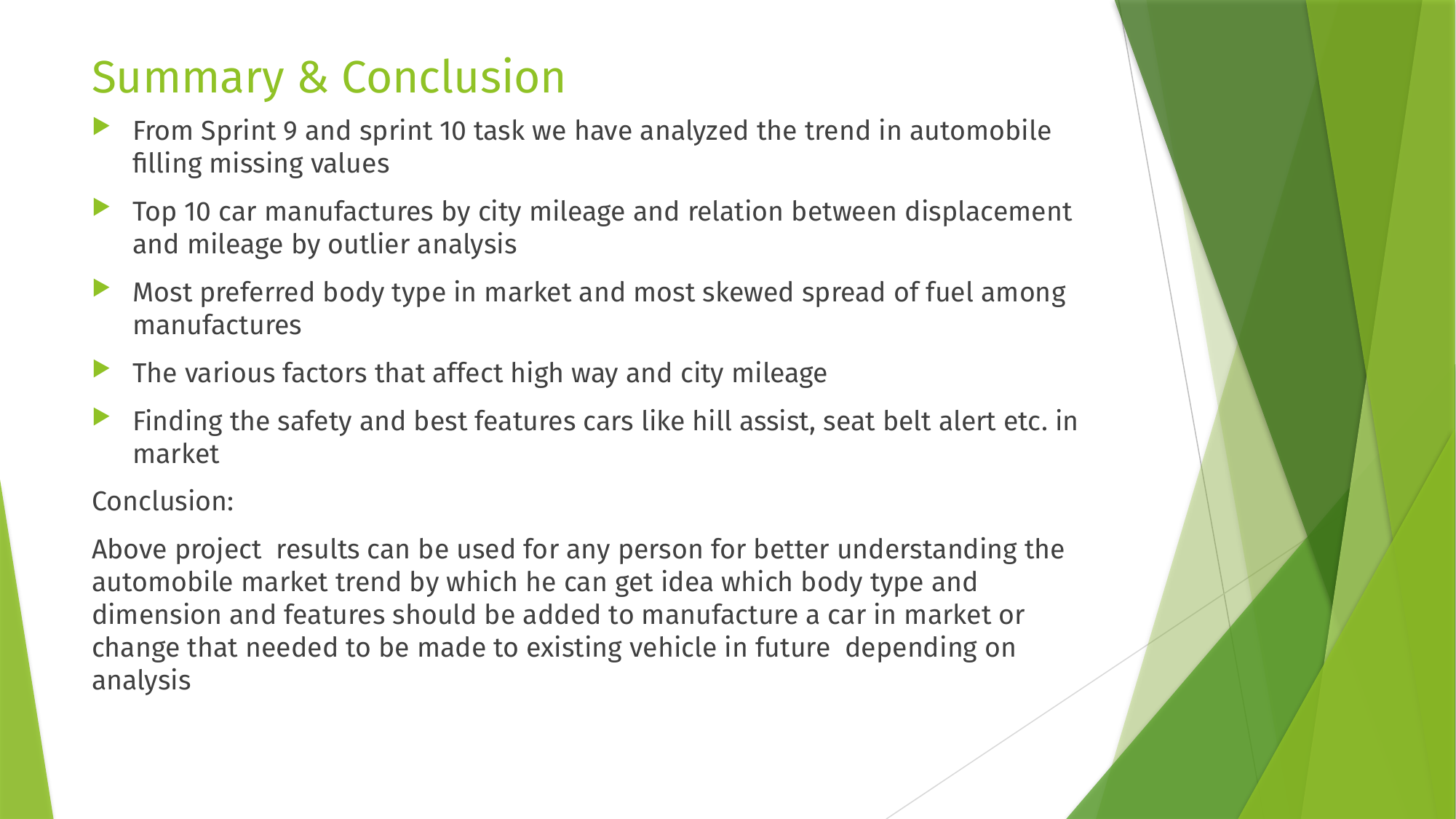

# Summary & Conclusion
From Sprint 9 and sprint 10 task we have analyzed the trend in automobile filling missing values
Top 10 car manufactures by city mileage and relation between displacement and mileage by outlier analysis
Most preferred body type in market and most skewed spread of fuel among manufactures
The various factors that affect high way and city mileage
Finding the safety and best features cars like hill assist, seat belt alert etc. in market
Conclusion:
Above project  results can be used for any person for better understanding the automobile market trend by which he can get idea which body type and dimension and features should be added to manufacture a car in market or change that needed to be made to existing vehicle in future  depending on analysis